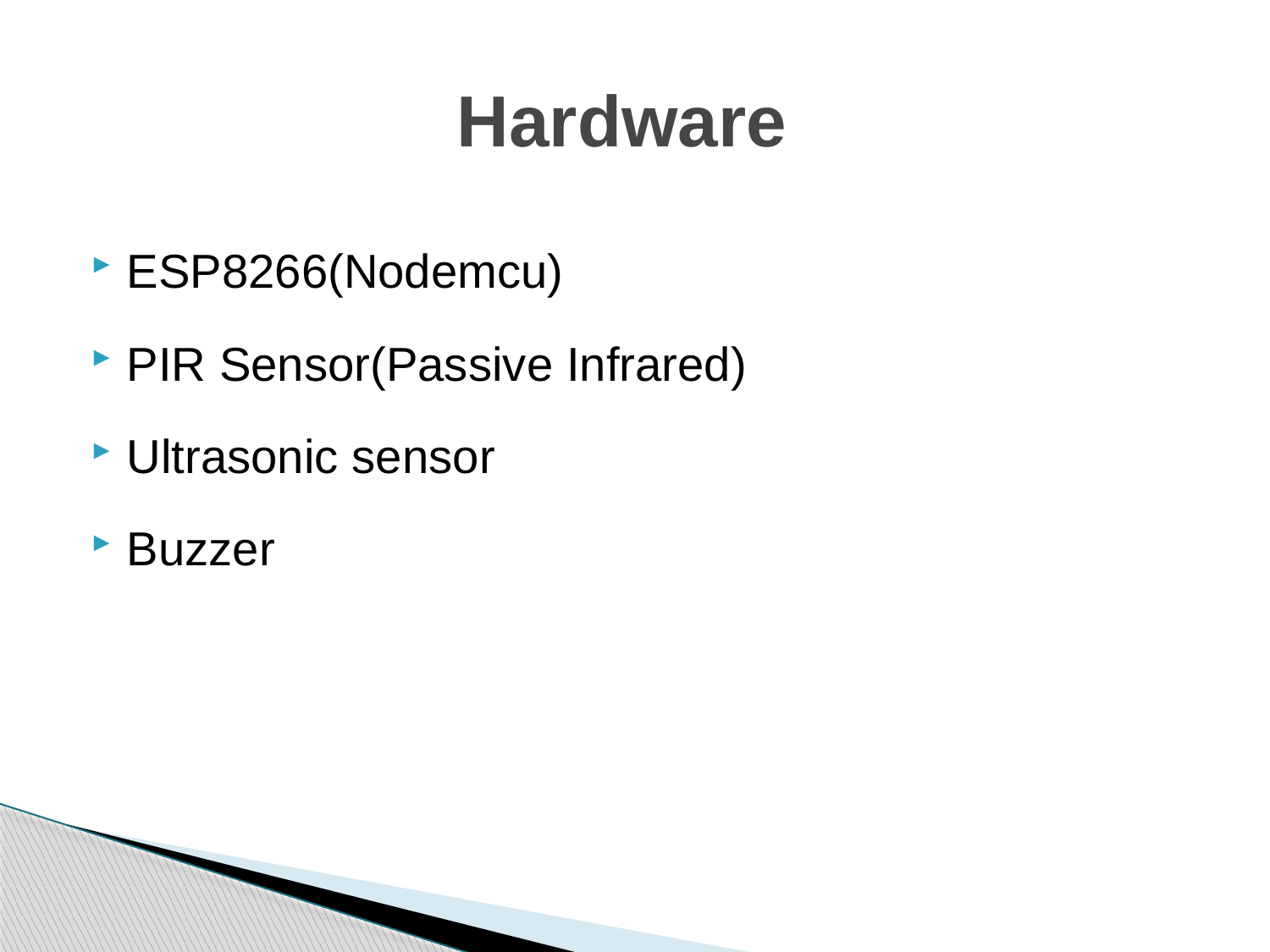

# Hardware
ESP8266(Nodemcu)
PIR Sensor(Passive Infrared)
Ultrasonic sensor
Buzzer